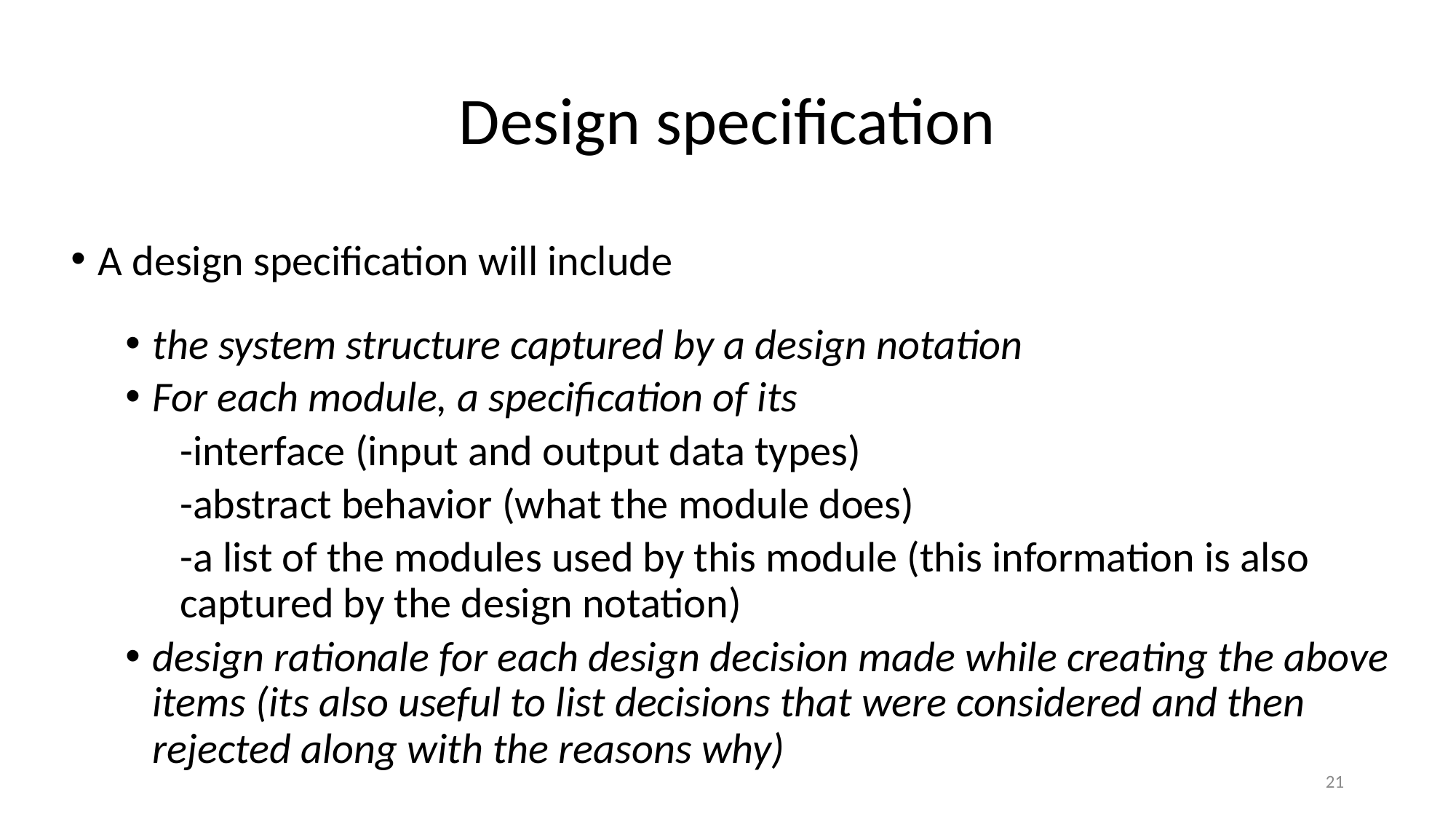

# Design specification
A design specification will include
the system structure captured by a design notation
For each module, a specification of its
-interface (input and output data types)
-abstract behavior (what the module does)
-a list of the modules used by this module (this information is also captured by the design notation)
design rationale for each design decision made while creating the above items (its also useful to list decisions that were considered and then rejected along with the reasons why)

21